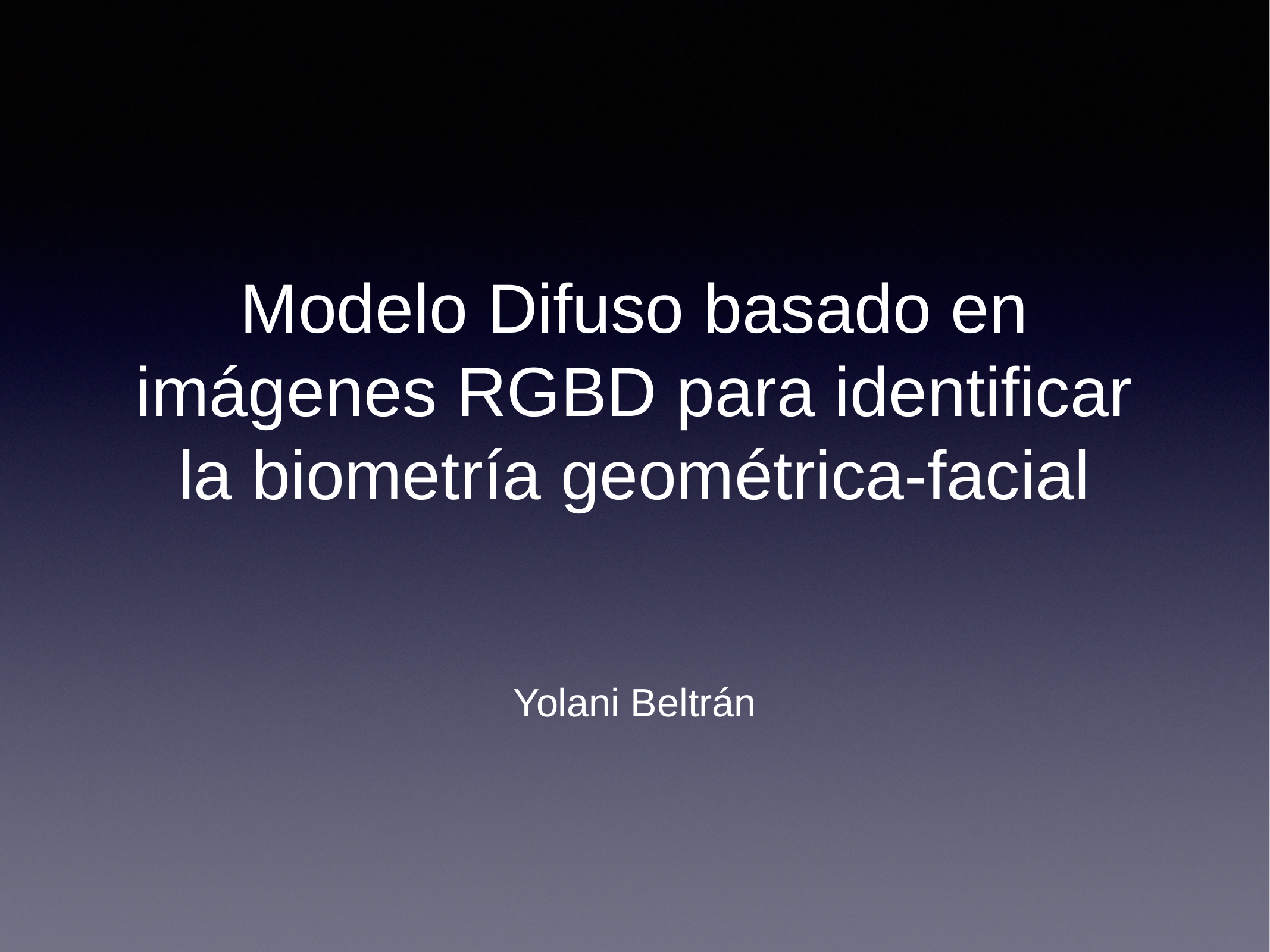

# Modelo Difuso basado en imágenes RGBD para identificar la biometría geométrica-facial
Yolani Beltrán